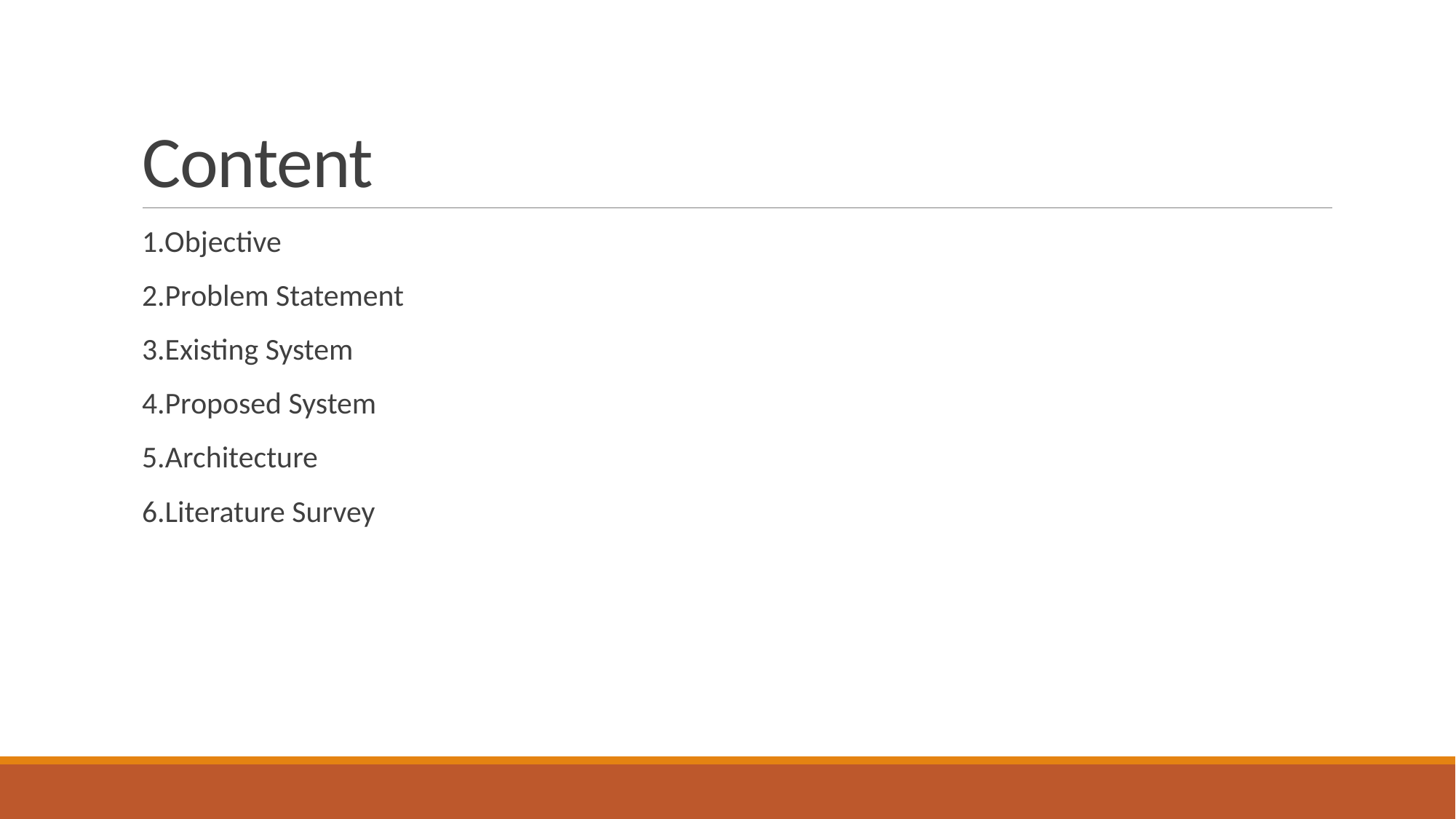

# Content
1.Objective
2.Problem Statement
3.Existing System
4.Proposed System
5.Architecture
6.Literature Survey